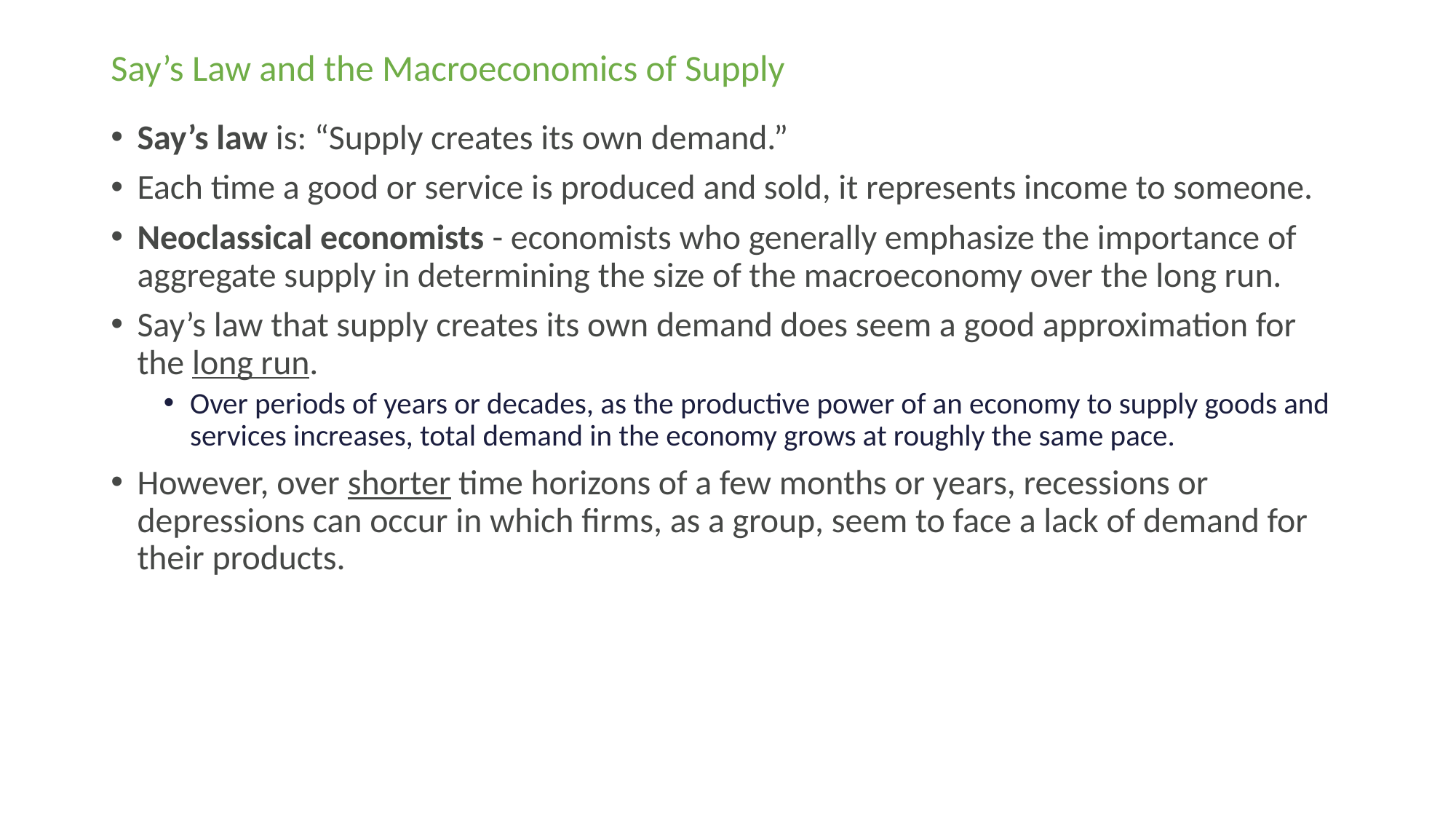

# Say’s Law and the Macroeconomics of Supply
Say’s law is: “Supply creates its own demand.”
Each time a good or service is produced and sold, it represents income to someone.
Neoclassical economists - economists who generally emphasize the importance of aggregate supply in determining the size of the macroeconomy over the long run.
Say’s law that supply creates its own demand does seem a good approximation for the long run.
Over periods of years or decades, as the productive power of an economy to supply goods and services increases, total demand in the economy grows at roughly the same pace.
However, over shorter time horizons of a few months or years, recessions or depressions can occur in which firms, as a group, seem to face a lack of demand for their products.